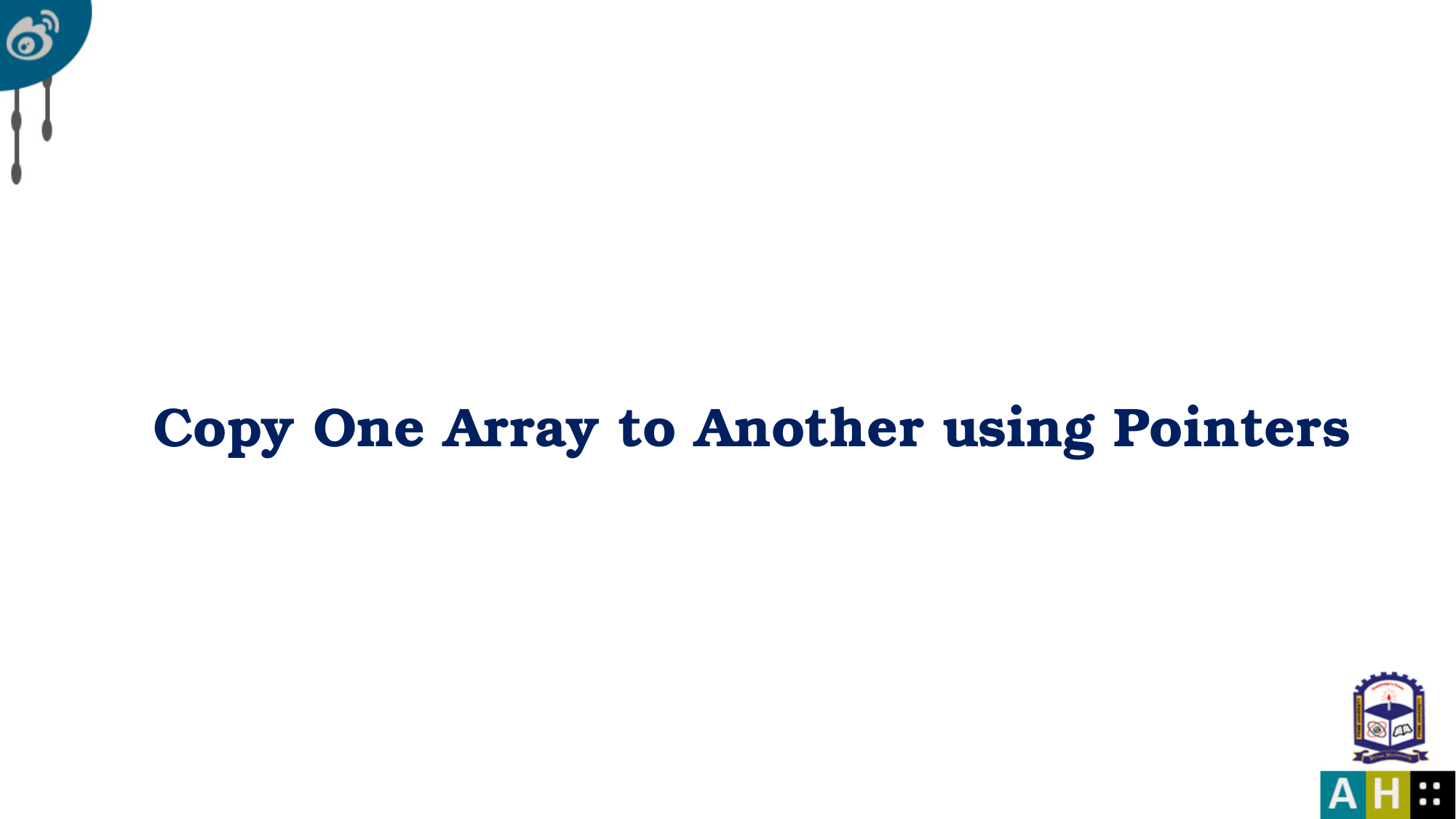

# Copy One Array to Another using Pointers